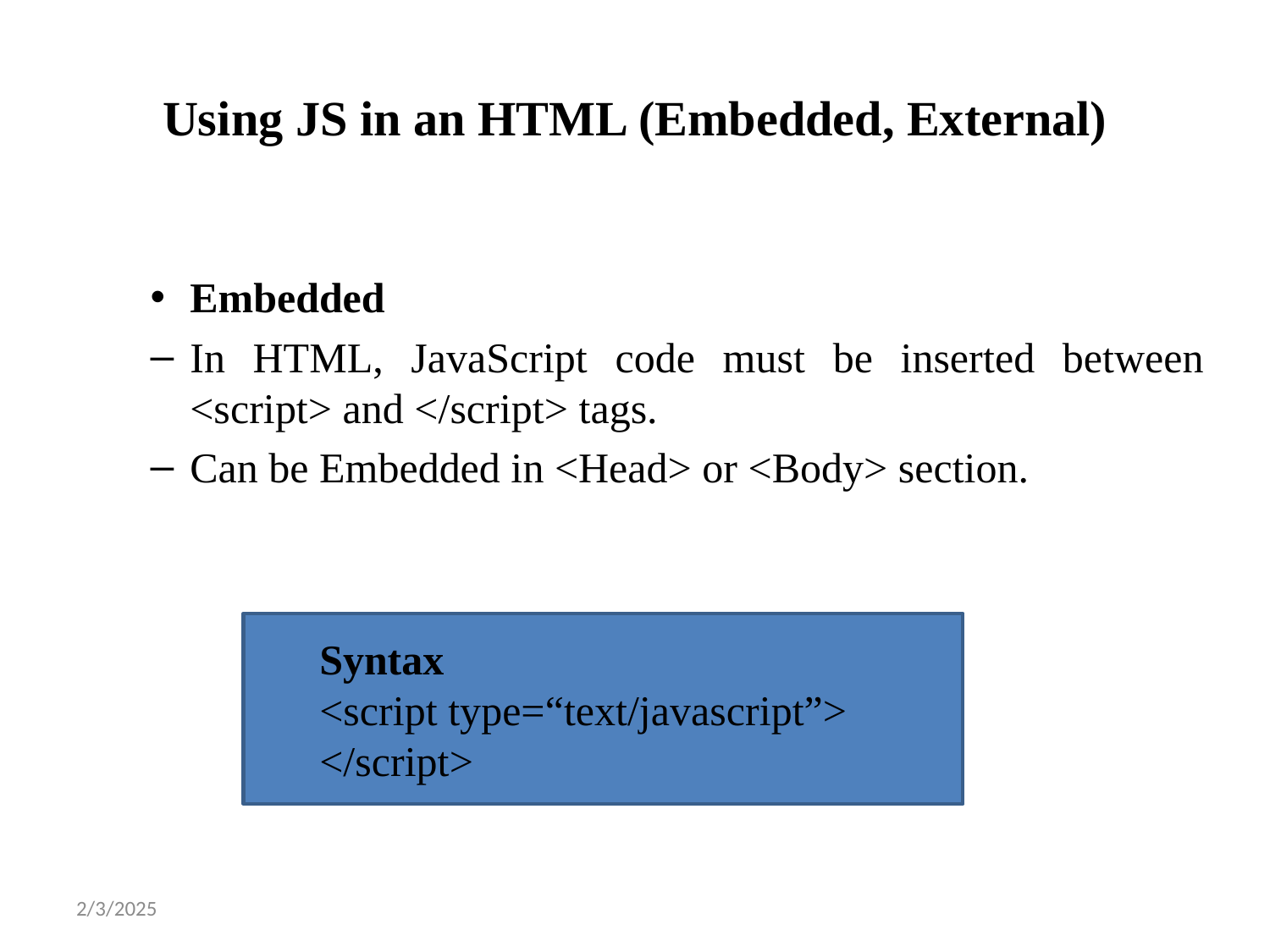

# Using JS in an HTML (Embedded, External)
Embedded
In HTML, JavaScript code must be inserted between <script> and </script> tags.
Can be Embedded in <Head> or <Body> section.
Syntax
<script type=“text/javascript”>
</script>
2/3/2025